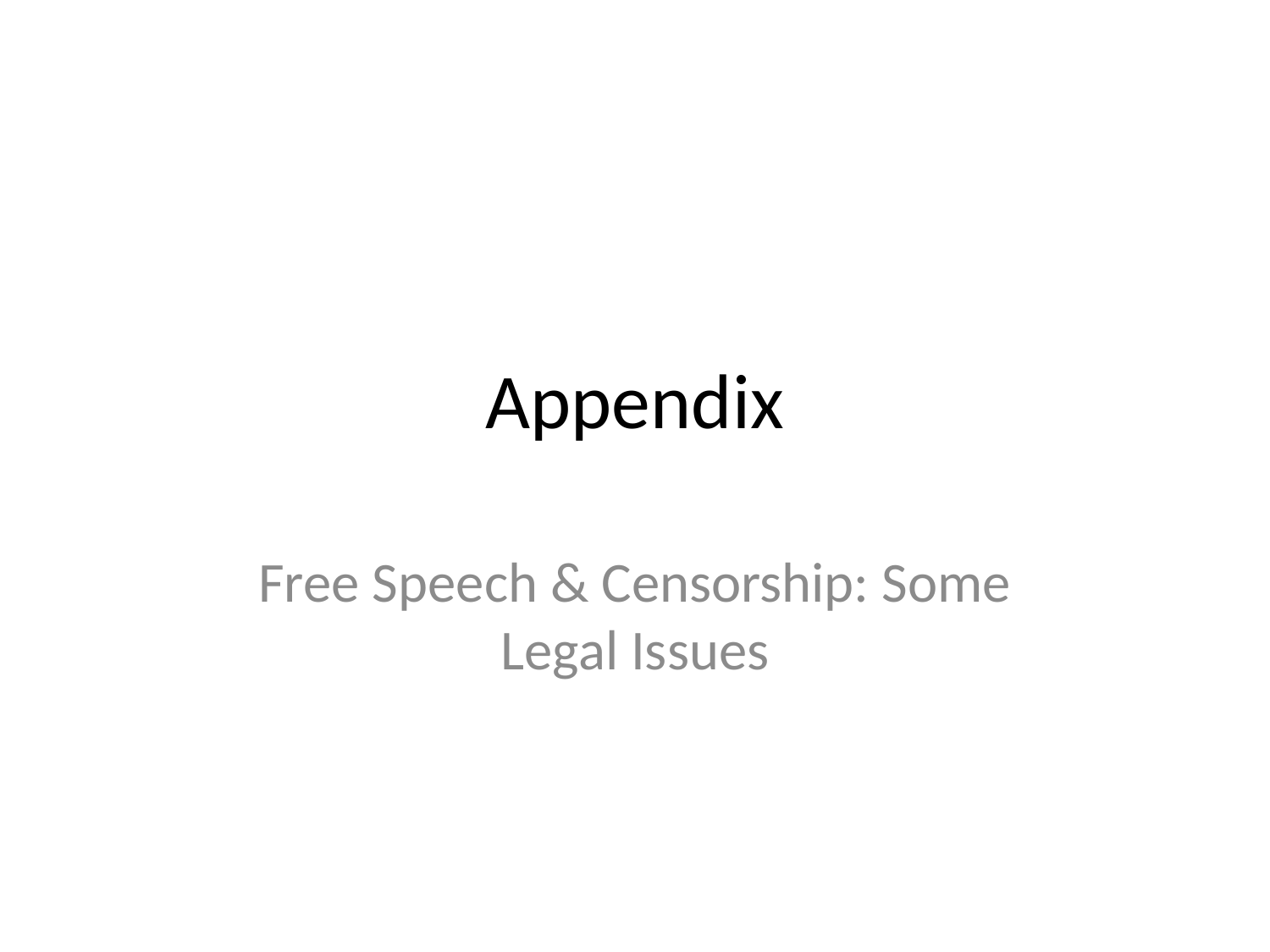

# Appendix
Free Speech & Censorship: Some Legal Issues